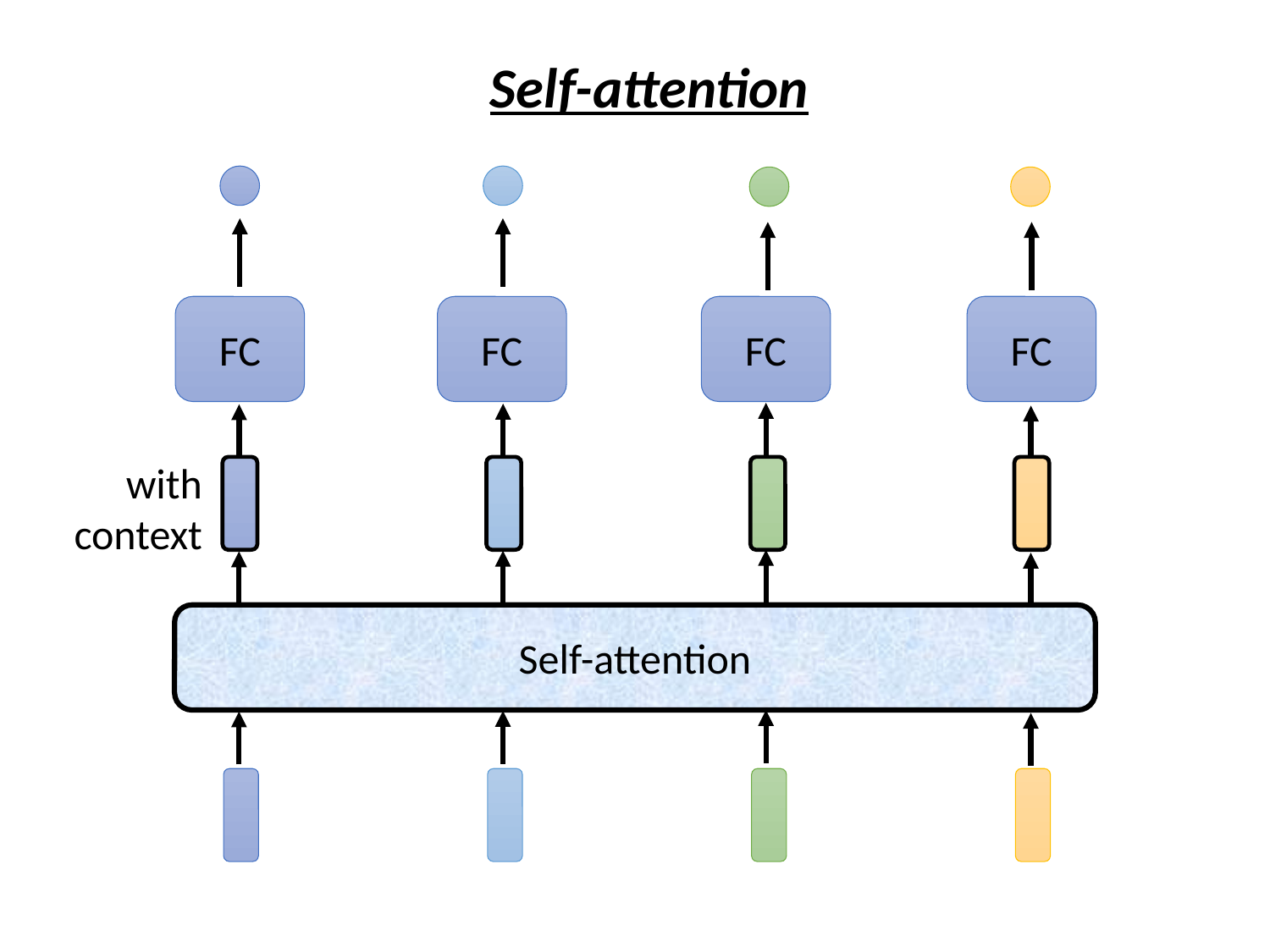

Self-attention

FC
FC
FC
FC
with context

Self-attention

6